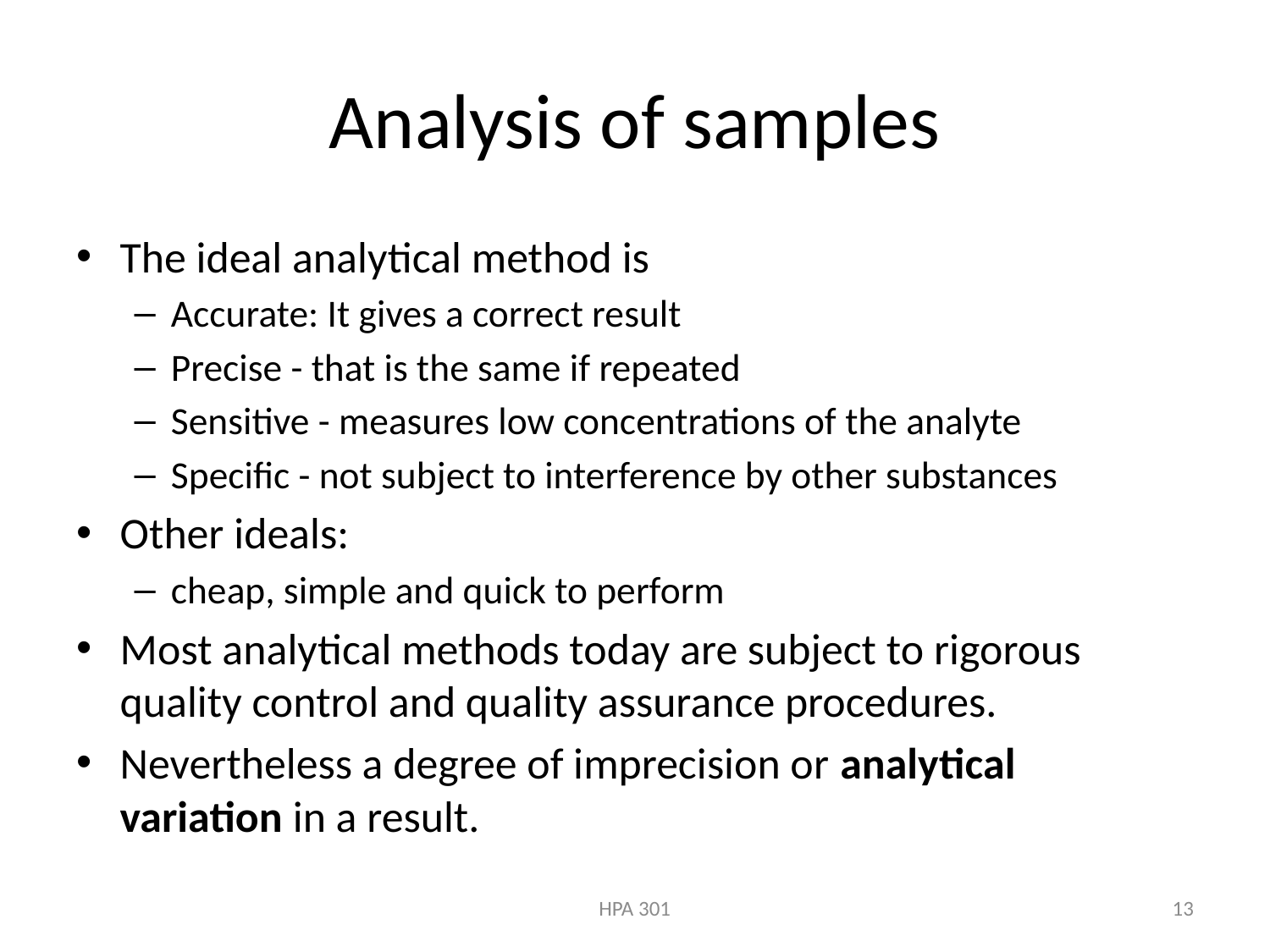

# Analysis of samples
The ideal analytical method is
Accurate: It gives a correct result
Precise - that is the same if repeated
Sensitive - measures low concentrations of the analyte
Specific - not subject to interference by other substances
Other ideals:
cheap, simple and quick to perform
Most analytical methods today are subject to rigorous quality control and quality assurance procedures.
Nevertheless a degree of imprecision or analytical variation in a result.

HPA 301
13